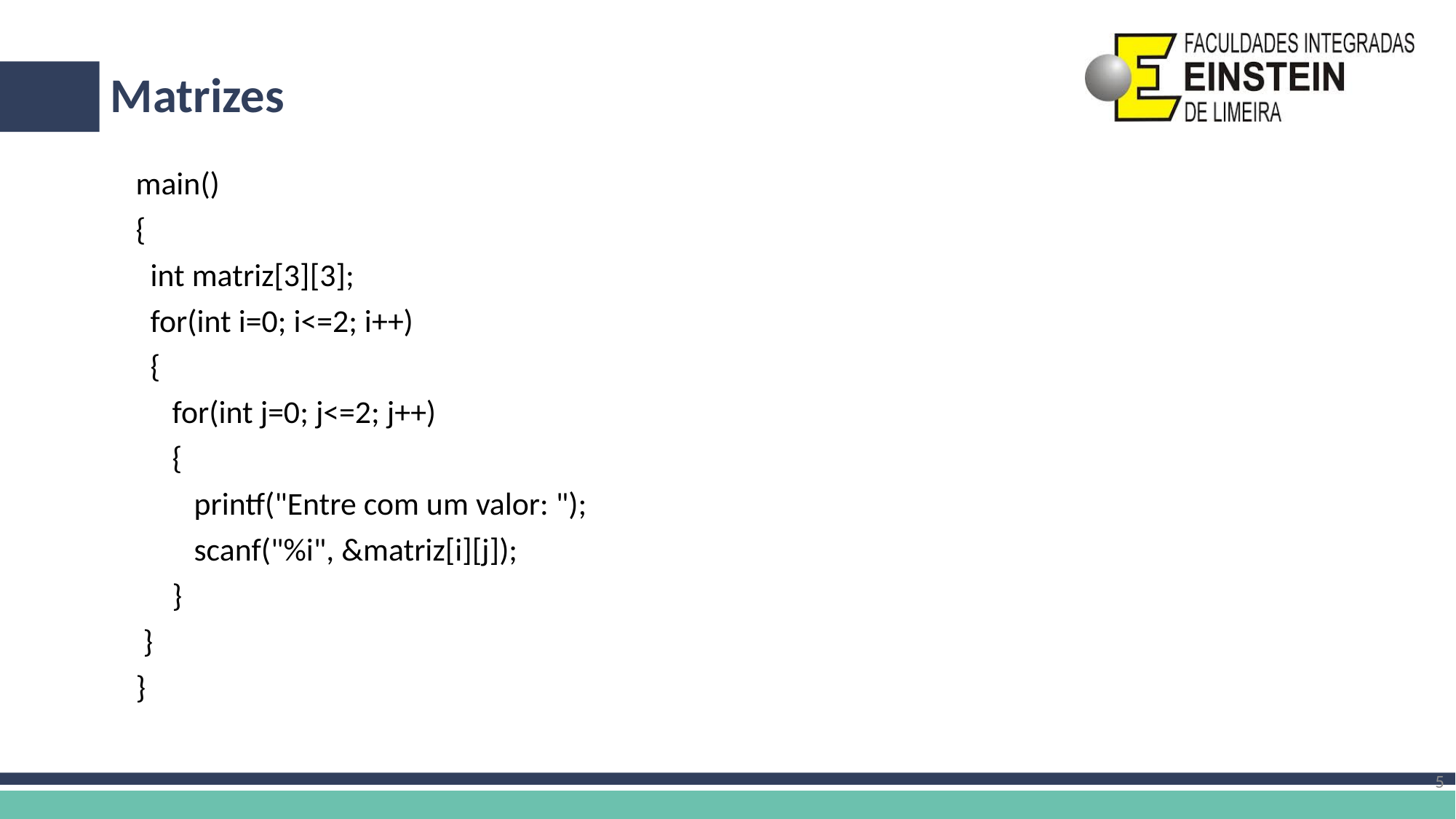

# Matrizes

main()
{
  int matriz[3][3];
  for(int i=0; i<=2; i++)
  {
     for(int j=0; j<=2; j++)
     {
        printf("Entre com um valor: ");
        scanf("%i", &matriz[i][j]);
     }
 }
}
5